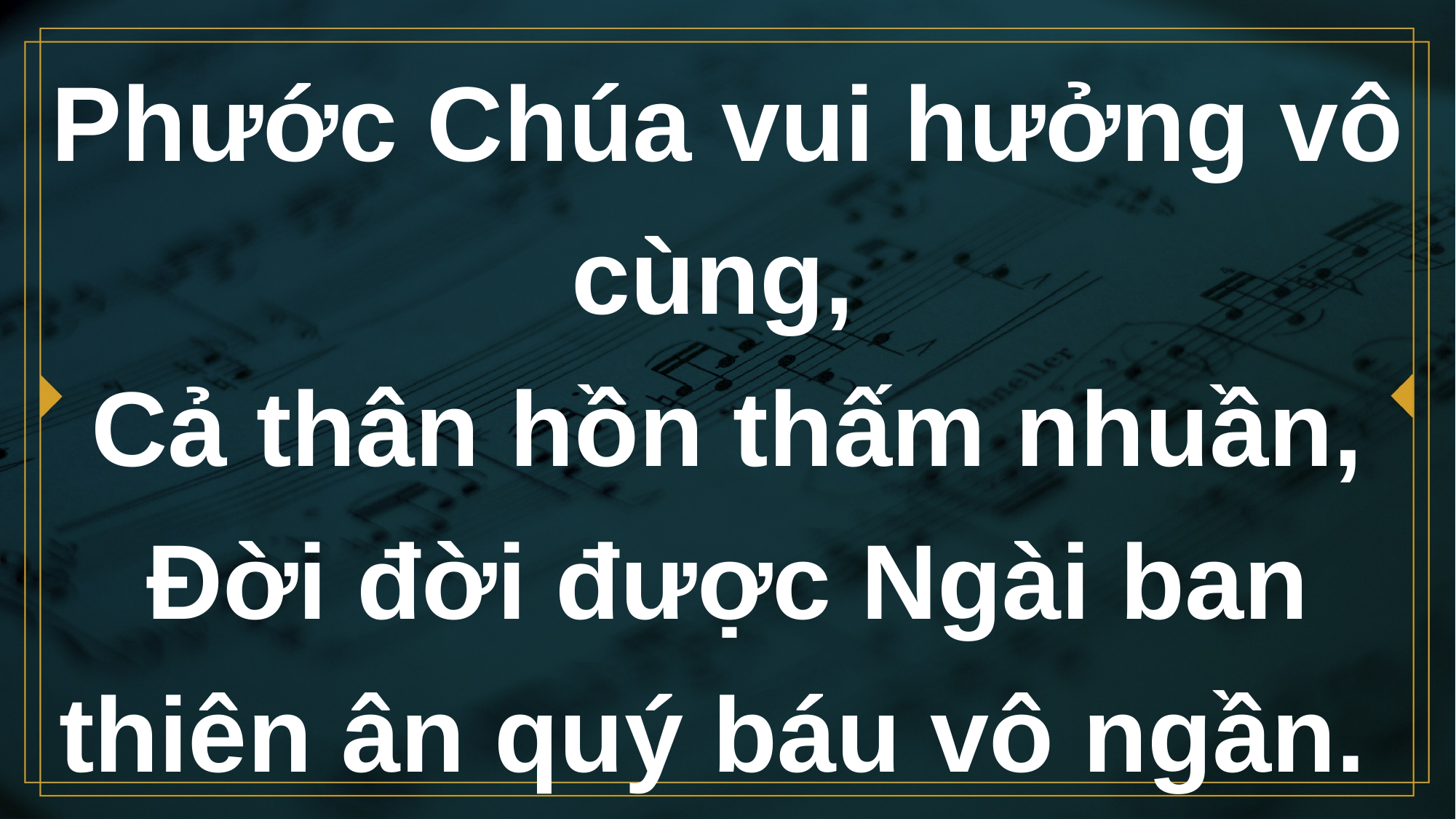

# Phước Chúa vui hưởng vô cùng, Cả thân hồn thấm nhuần, Đời đời được Ngài ban thiên ân quý báu vô ngần.